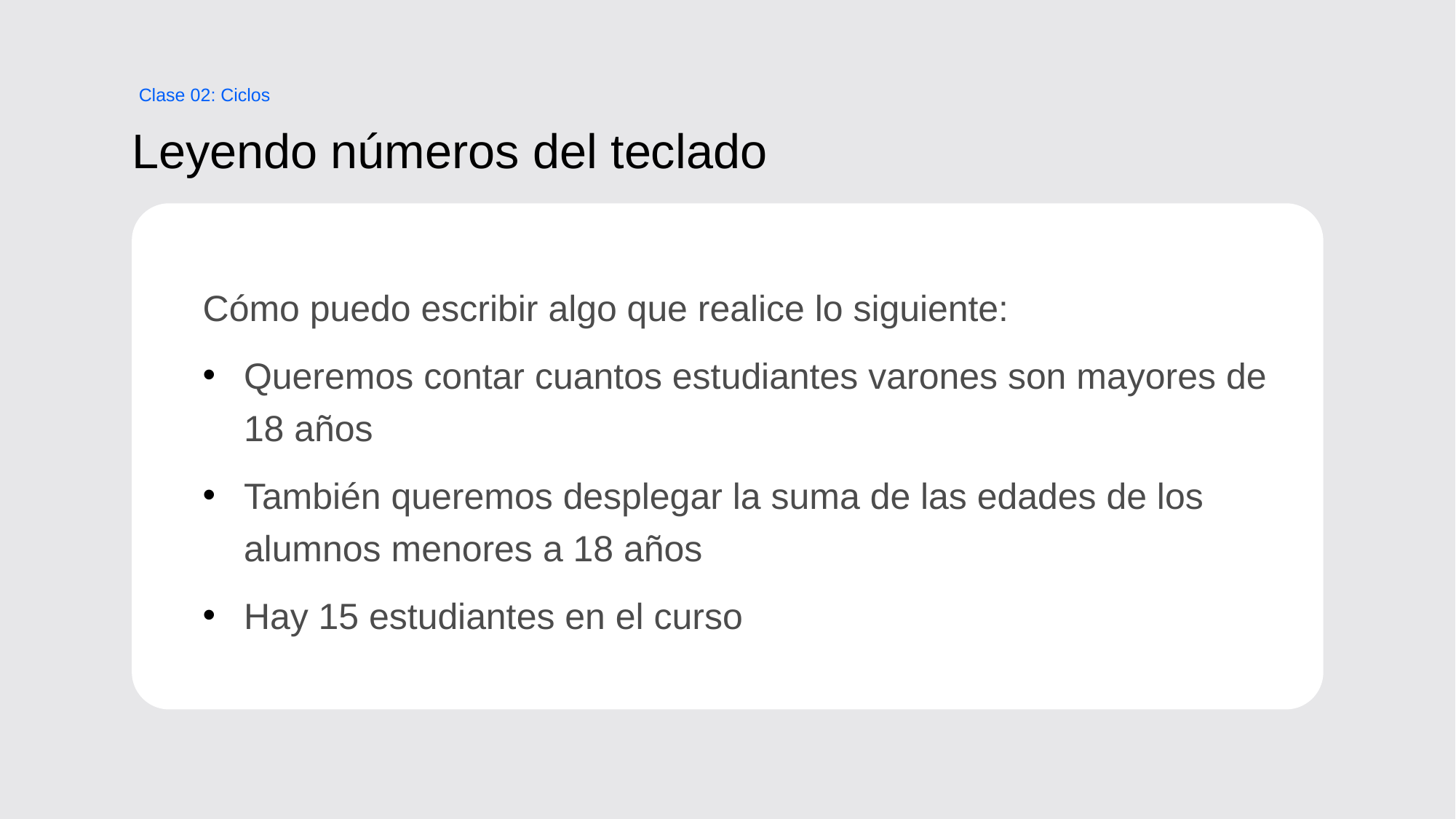

Clase 02: Ciclos
# Leyendo números del teclado
Cómo puedo escribir algo que realice lo siguiente:
Queremos contar cuantos estudiantes varones son mayores de 18 años
También queremos desplegar la suma de las edades de los alumnos menores a 18 años
Hay 15 estudiantes en el curso